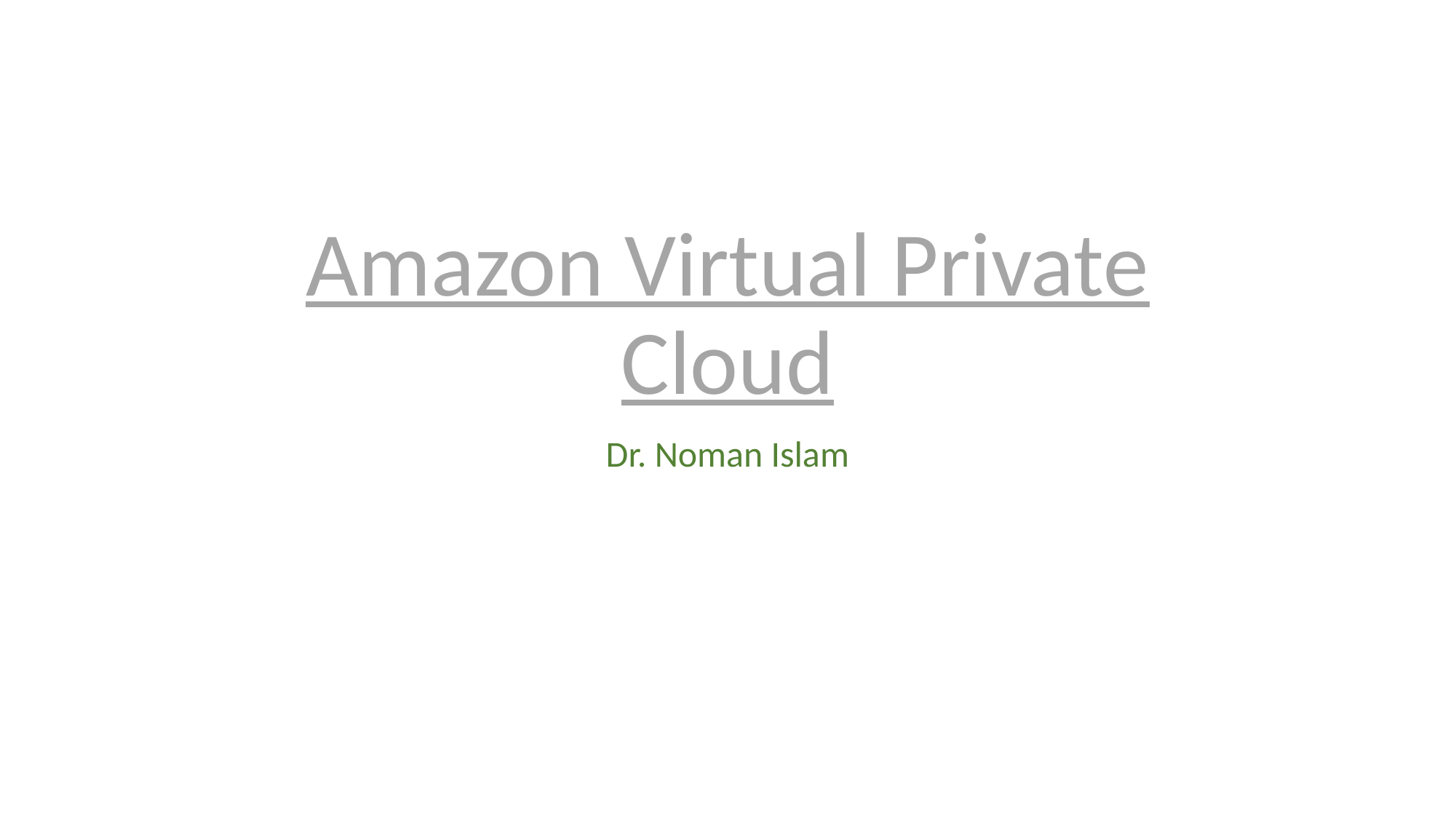

# Amazon Virtual Private Cloud
Dr. Noman Islam